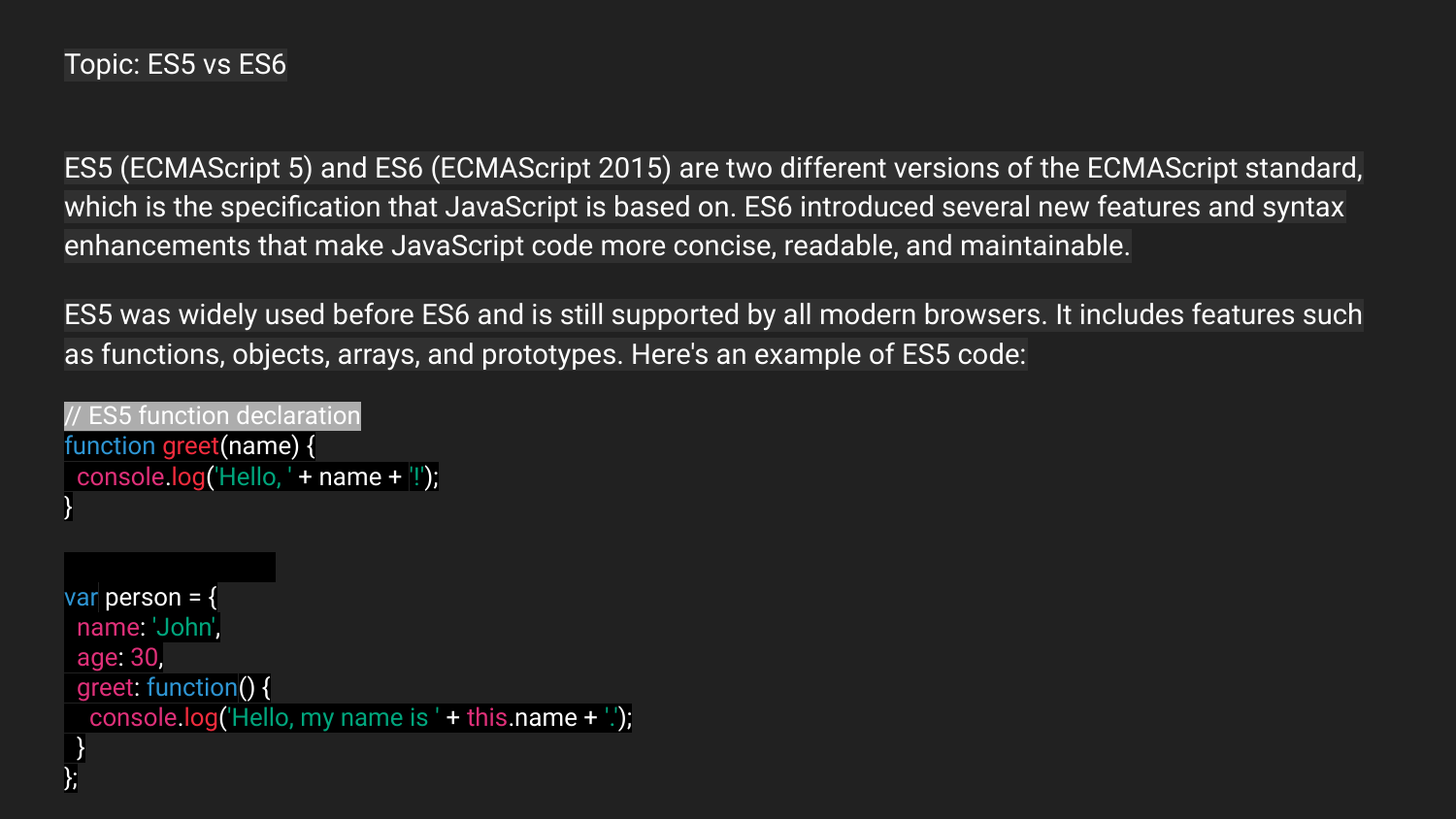

# Topic: ES5 vs ES6

ES5 (ECMAScript 5) and ES6 (ECMAScript 2015) are two different versions of the ECMAScript standard, which is the specification that JavaScript is based on. ES6 introduced several new features and syntax enhancements that make JavaScript code more concise, readable, and maintainable.
ES5 was widely used before ES6 and is still supported by all modern browsers. It includes features such as functions, objects, arrays, and prototypes. Here's an example of ES5 code:
// ES5 function declaration
function greet(name) {
  console.log('Hello, ' + name + '!');
}

// ES5 object literal
var person = {
  name: 'John',
  age: 30,
  greet: function() {
    console.log('Hello, my name is ' + this.name + '.');
  }
};